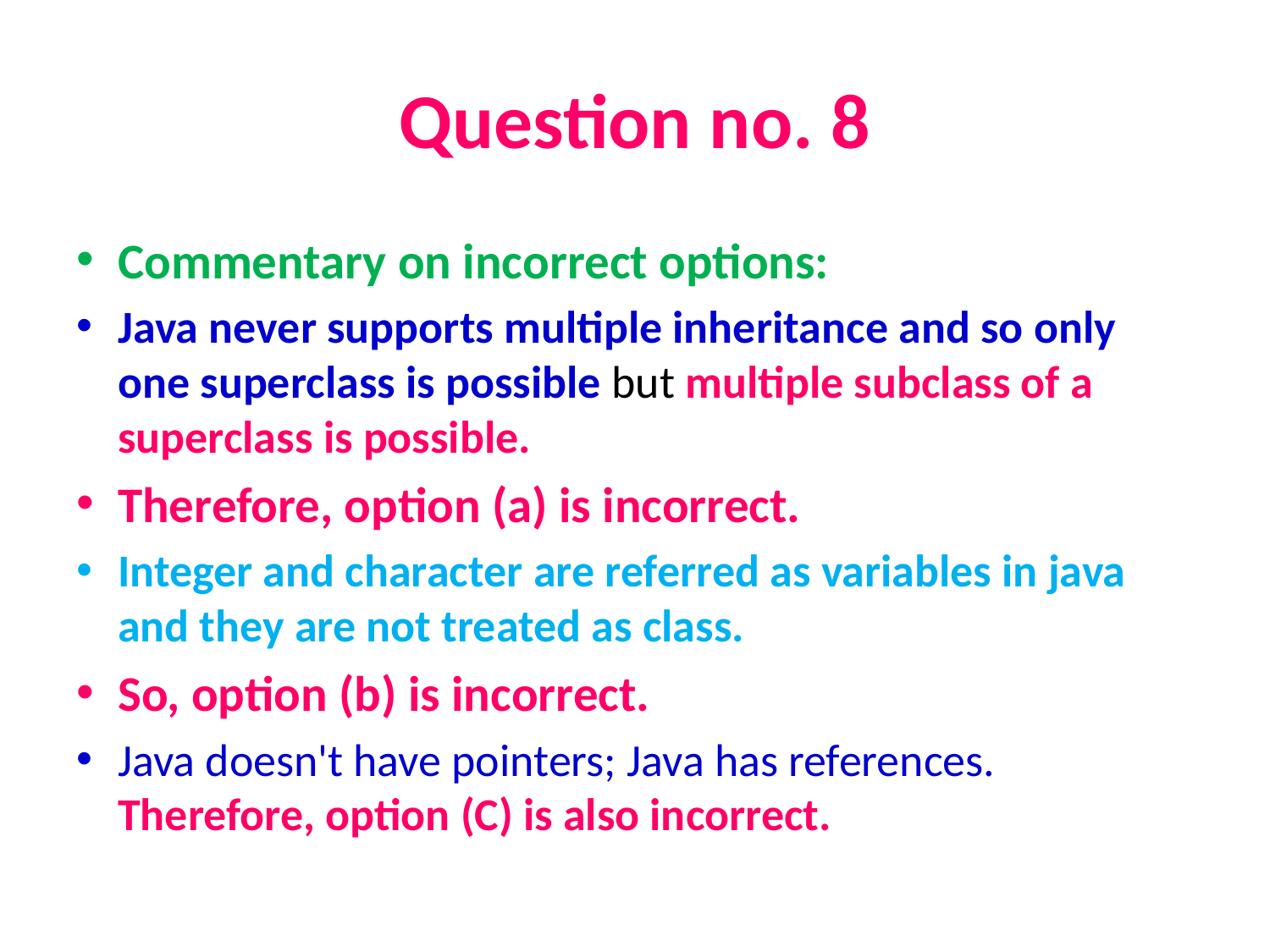

# Question no. 8
Commentary on incorrect options:
Java never supports multiple inheritance and so only one superclass is possible but multiple subclass of a superclass is possible.
Therefore, option (a) is incorrect.
Integer and character are referred as variables in java and they are not treated as class.
So, option (b) is incorrect.
Java doesn't have pointers; Java has references. Therefore, option (C) is also incorrect.